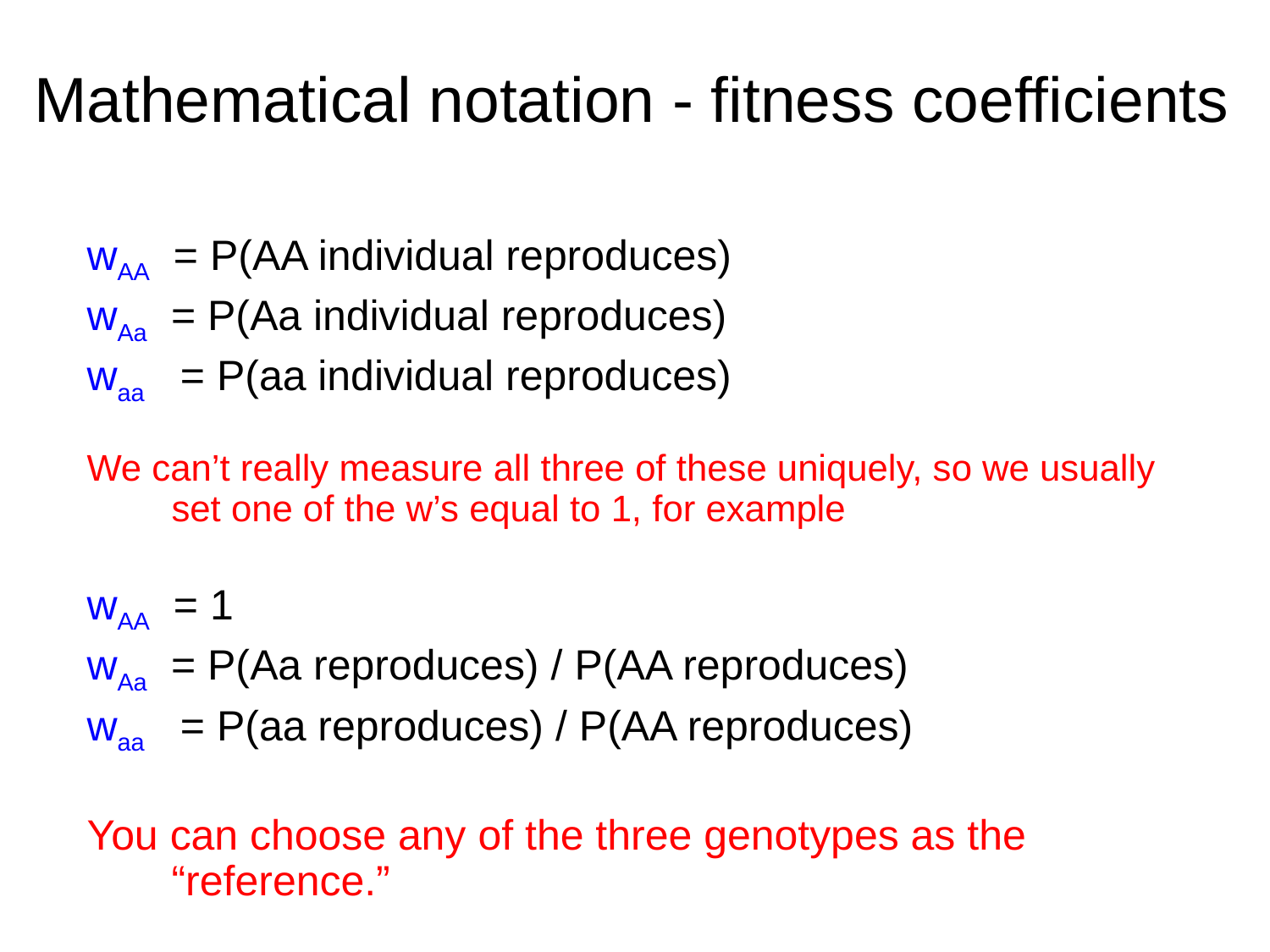

Mathematical notation - fitness coefficients
wAA  = P(AA individual reproduces)
wAa  = P(Aa individual reproduces)
waa   = P(aa individual reproduces)

We can’t really measure all three of these uniquely, so we usually set one of the w’s equal to 1, for example

wAA  = 1
wAa  = P(Aa reproduces) / P(AA reproduces)
waa   = P(aa reproduces) / P(AA reproduces)

You can choose any of the three genotypes as the “reference.”